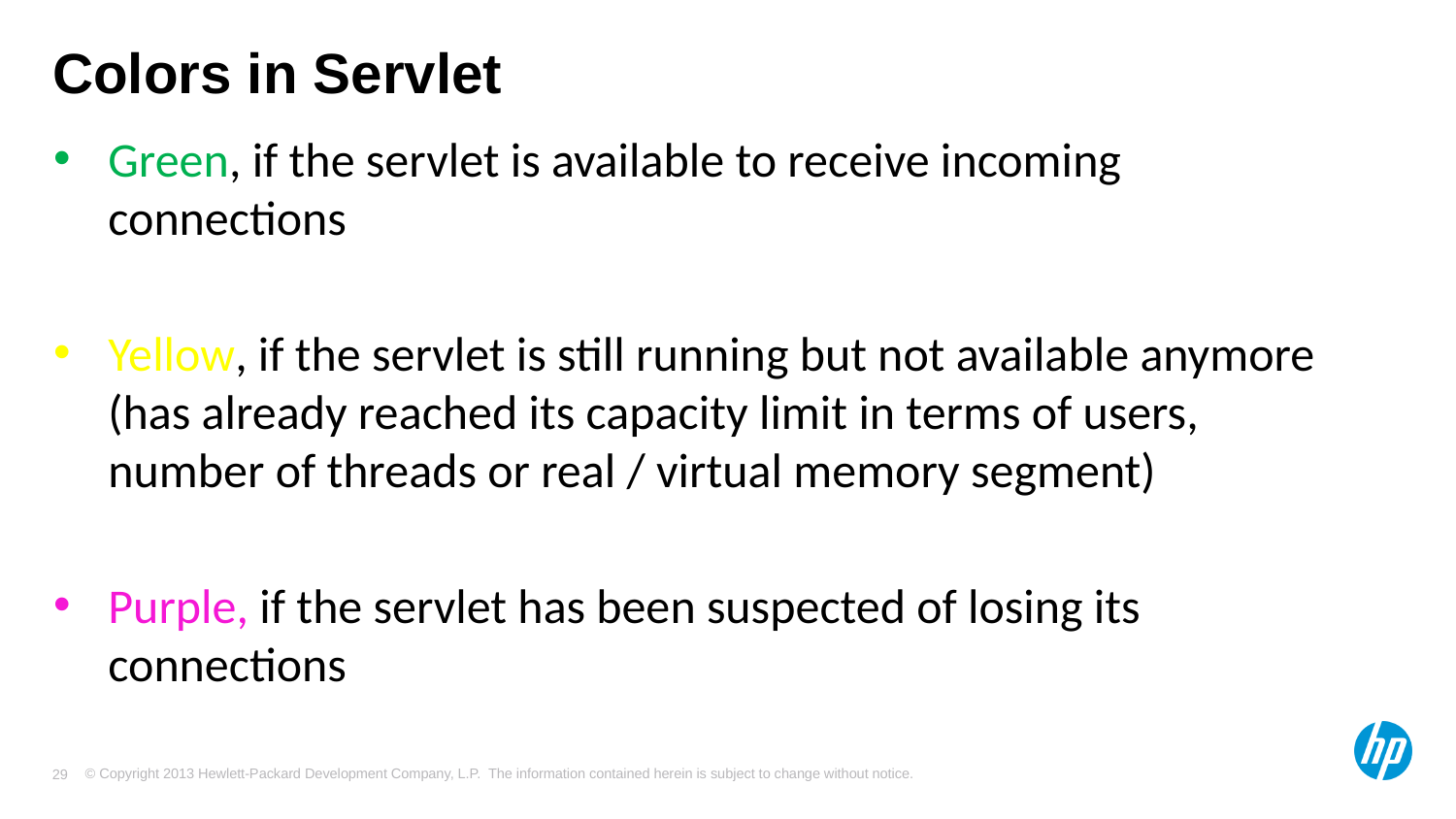

# Colors in Servlet
Green, if the servlet is available to receive incoming connections

Yellow, if the servlet is still running but not available anymore (has already reached its capacity limit in terms of users, number of threads or real / virtual memory segment)

Purple, if the servlet has been suspected of losing its connections